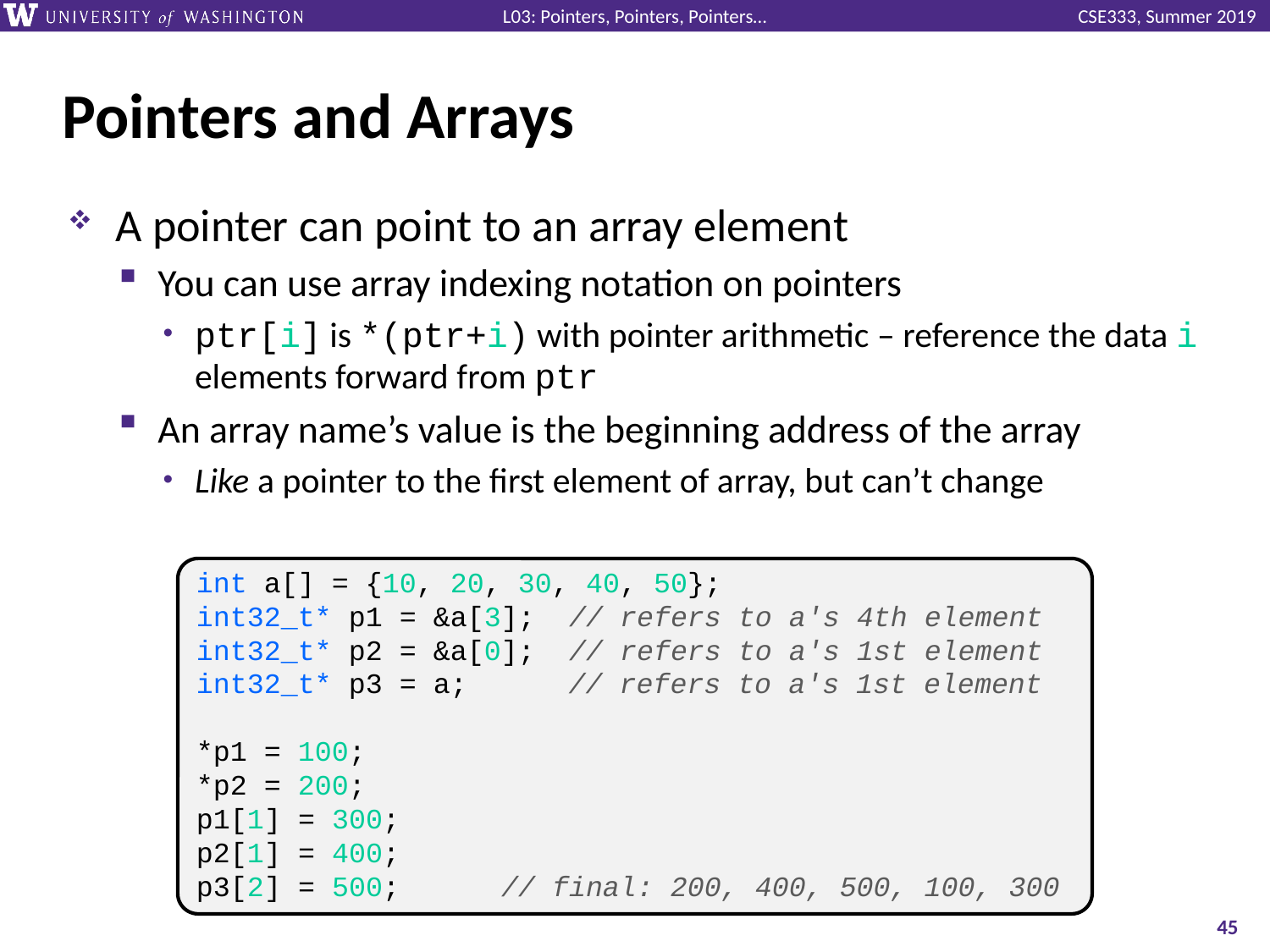

# Pointers and Arrays
A pointer can point to an array element
You can use array indexing notation on pointers
ptr[i] is *(ptr+i) with pointer arithmetic – reference the data i elements forward from ptr
An array name’s value is the beginning address of the array
Like a pointer to the first element of array, but can’t change
int a[] = {10, 20, 30, 40, 50};
int32_t* p1 = &a[3];  // refers to a's 4th element
int32_t* p2 = &a[0];  // refers to a's 1st element
int32_t* p3 = a;      // refers to a's 1st element

*p1 = 100;
*p2 = 200;
p1[1] = 300;
p2[1] = 400;
p3[2] = 500;      // final: 200, 400, 500, 100, 300
45